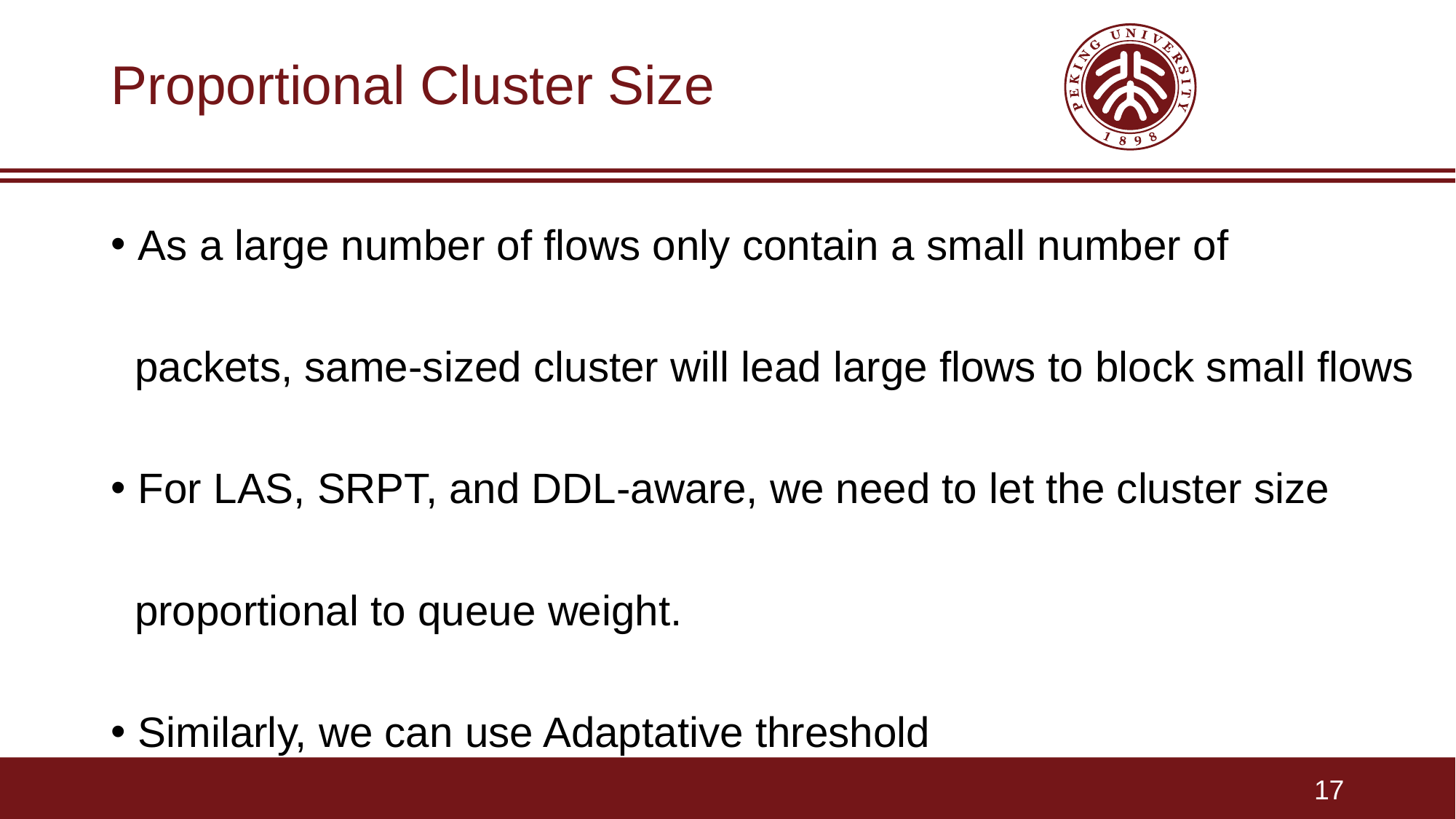

# Proportional Cluster Size
As a large number of flows only contain a small number of

  packets, same-sized cluster will lead large flows to block small flows

For LAS, SRPT, and DDL-aware, we need to let the cluster size

  proportional to queue weight.

Similarly, we can use Adaptative threshold

17